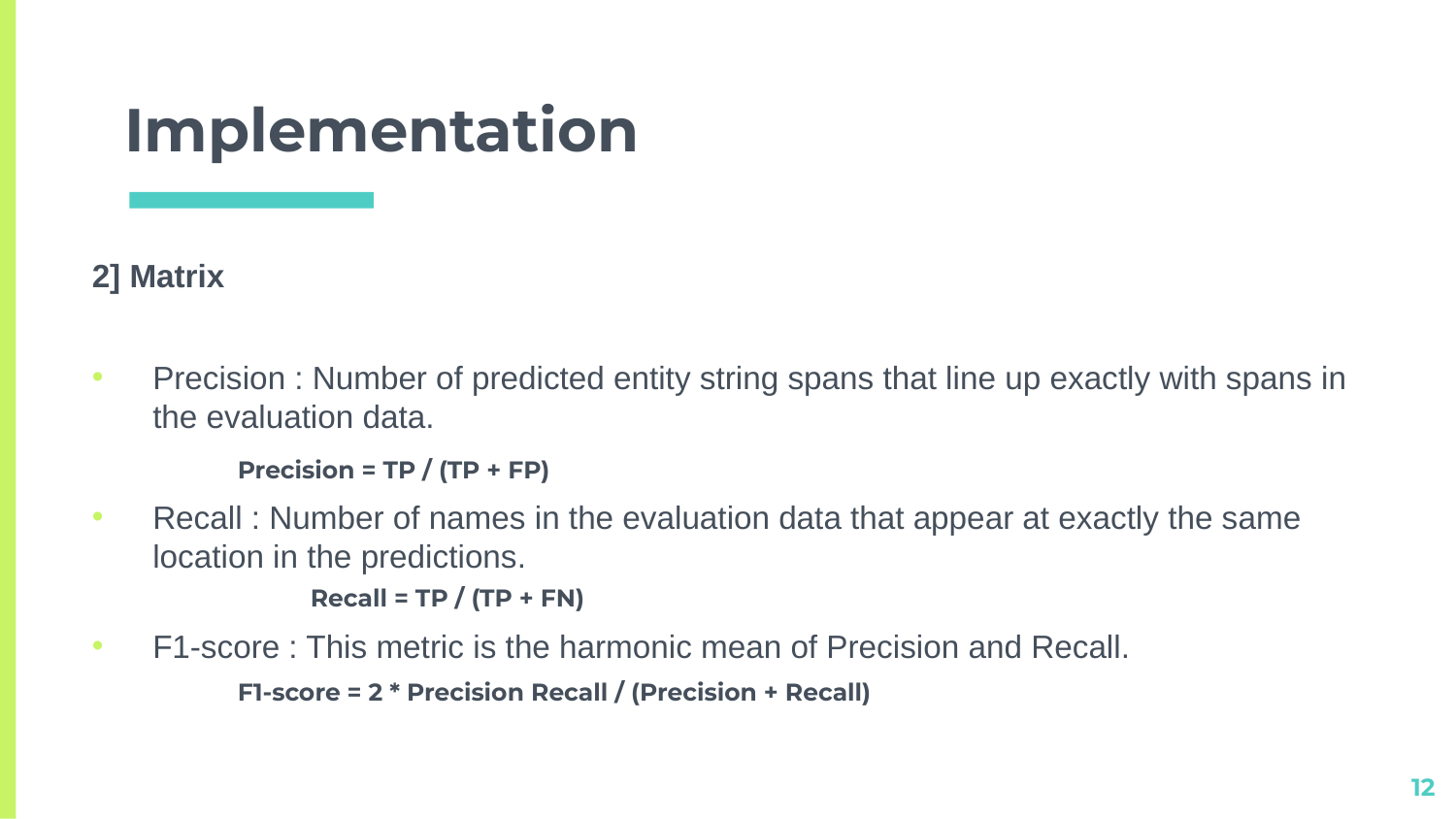

# Implementation
2] Matrix

Precision : Number of predicted entity string spans that line up exactly with spans in the evaluation data.
 	Precision = TP / (TP + FP)
Recall : Number of names in the evaluation data that appear at exactly the same location in the predictions.
	Recall = TP / (TP + FN)
F1-score : This metric is the harmonic mean of Precision and Recall.
	F1-score = 2 * Precision Recall / (Precision + Recall)
12